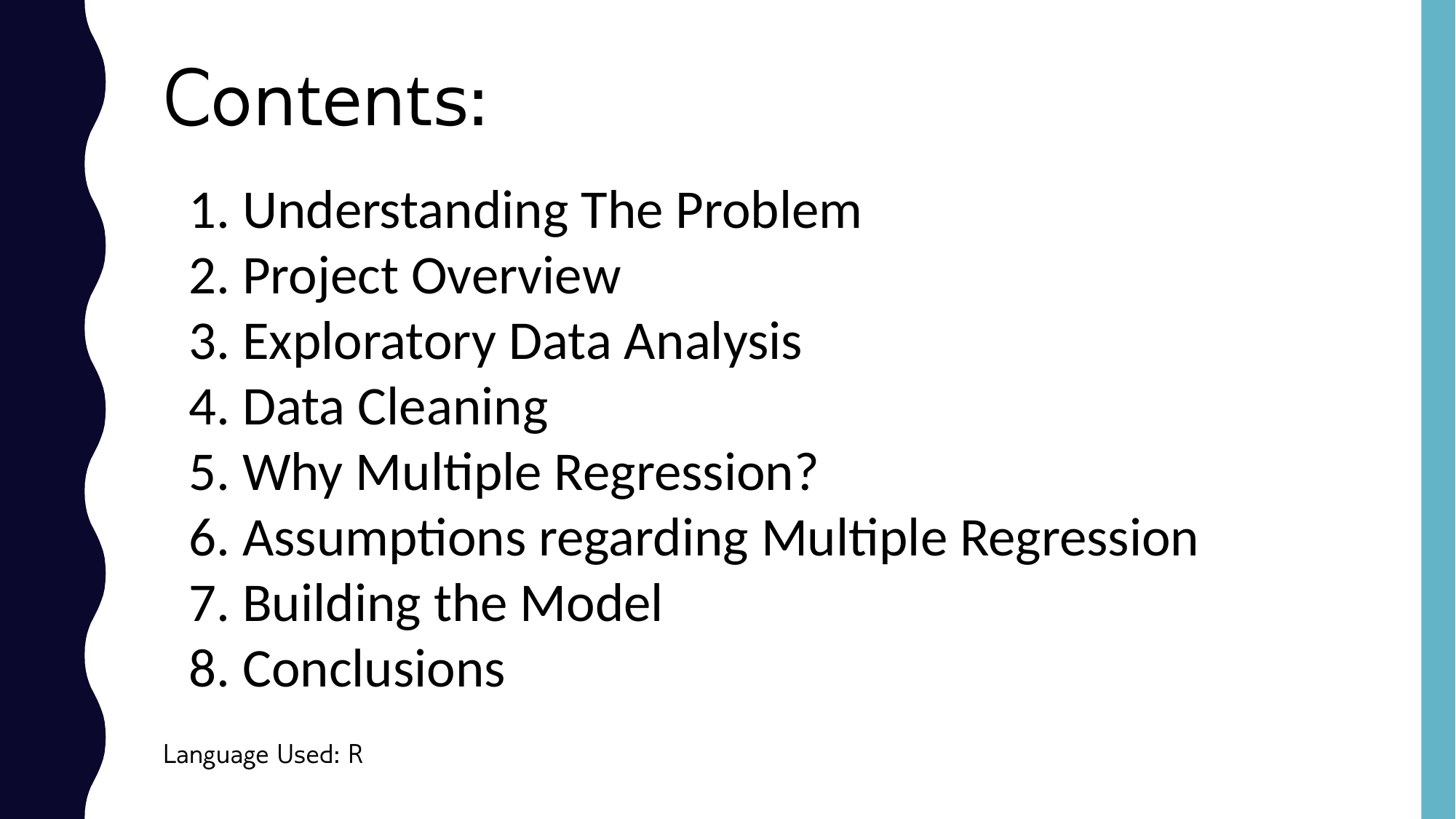

Contents:
 Understanding The Problem
 Project Overview
 Exploratory Data Analysis
 Data Cleaning
 Why Multiple Regression?
 Assumptions regarding Multiple Regression
 Building the Model
 Conclusions
Language Used: R